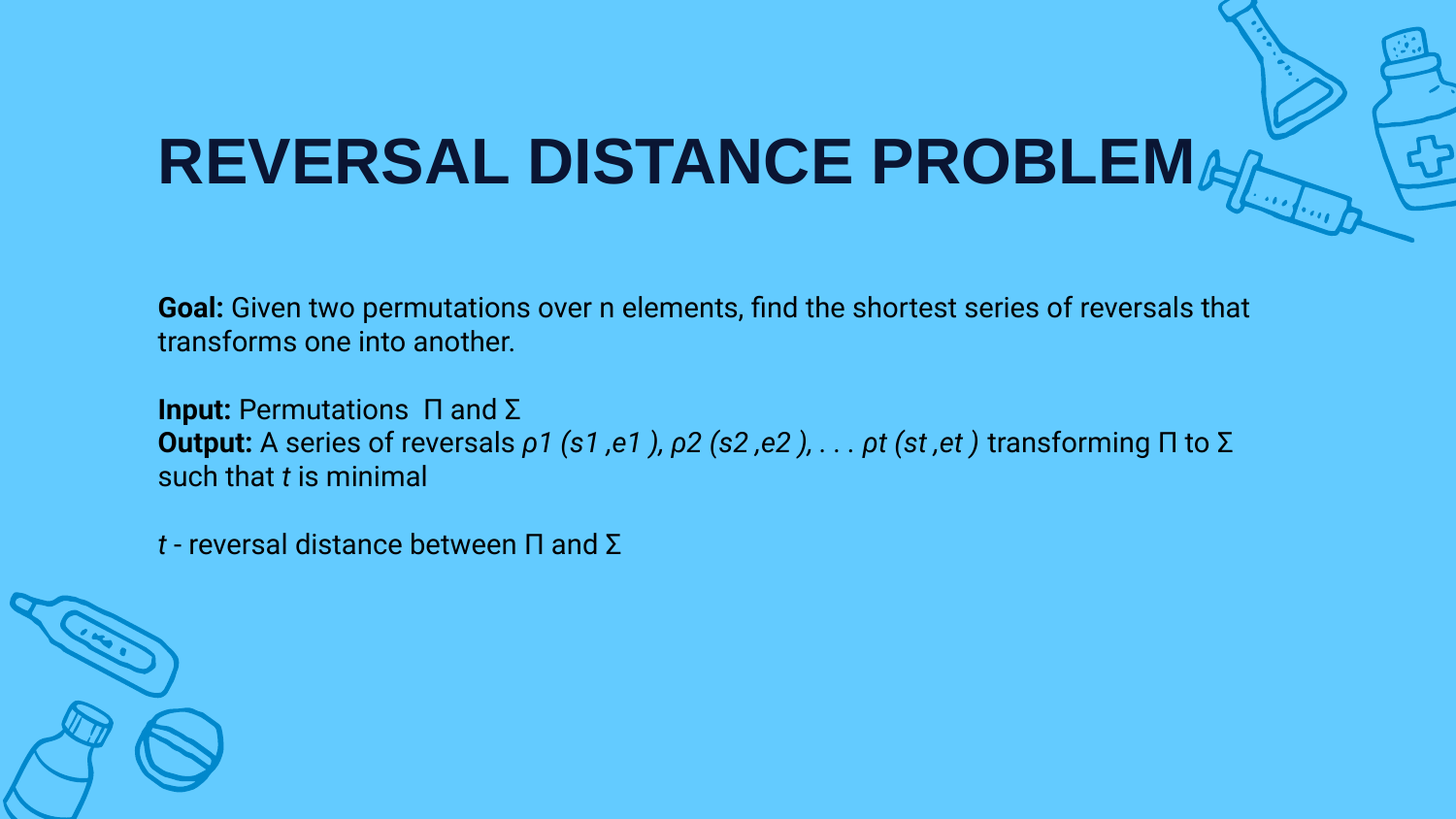

REVERSAL DISTANCE PROBLEM
Goal: Given two permutations over n elements, find the shortest series of reversals that transforms one into another.
Input: Permutations  Π and Σ
Output: A series of reversals ρ1 (s1 ,e1 ), ρ2 (s2 ,e2 ), . . . ρt (st ,et ) transforming Π to Σ such that t is minimal

t - reversal distance between Π and Σ